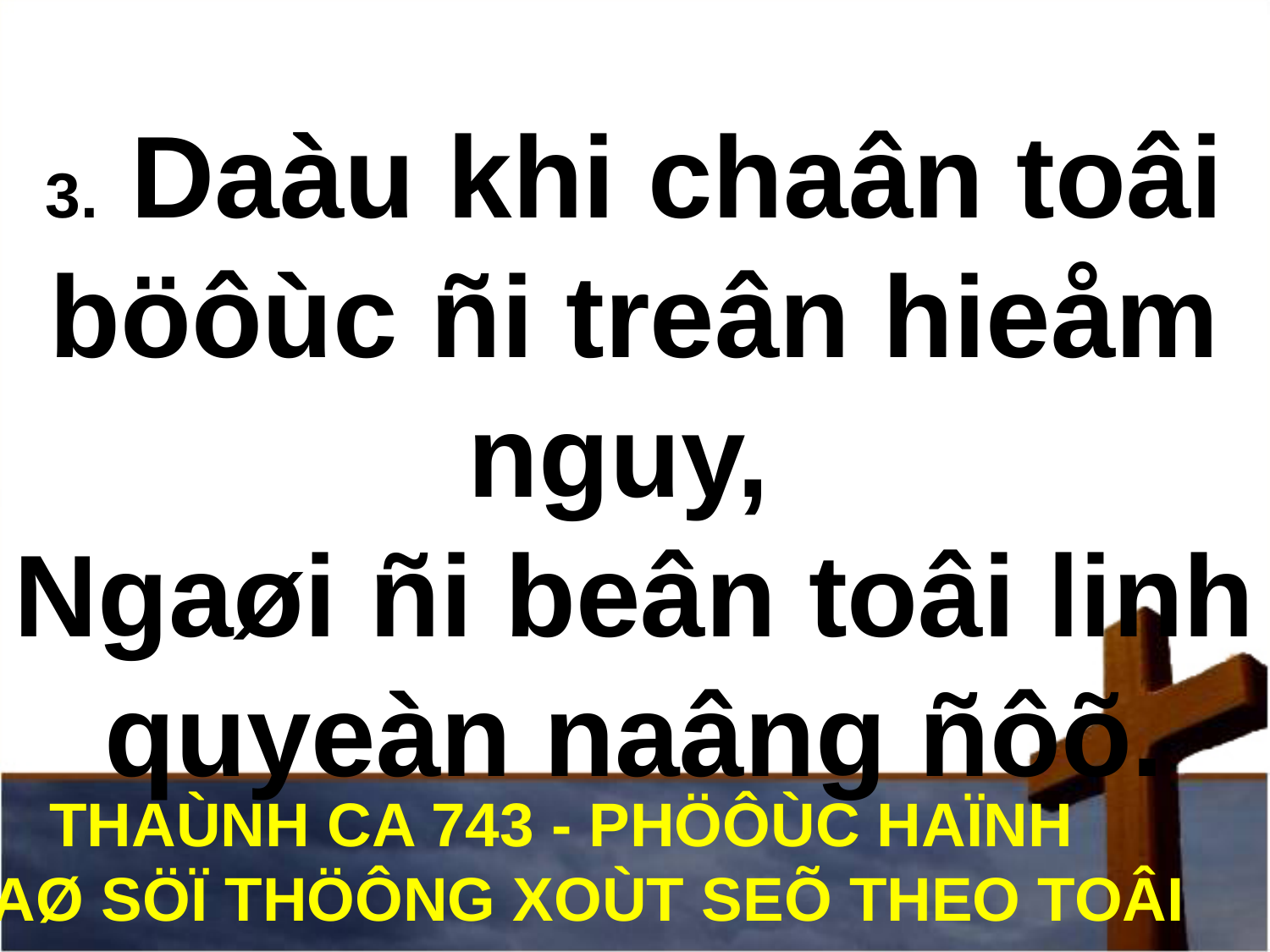

3. Daàu khi chaân toâi böôùc ñi treân hieåm nguy,
Ngaøi ñi beân toâi linh quyeàn naâng ñôõ.
THAÙNH CA 743 - PHÖÔÙC HAÏNH
VAØ SÖÏ THÖÔNG XOÙT SEÕ THEO TOÂI